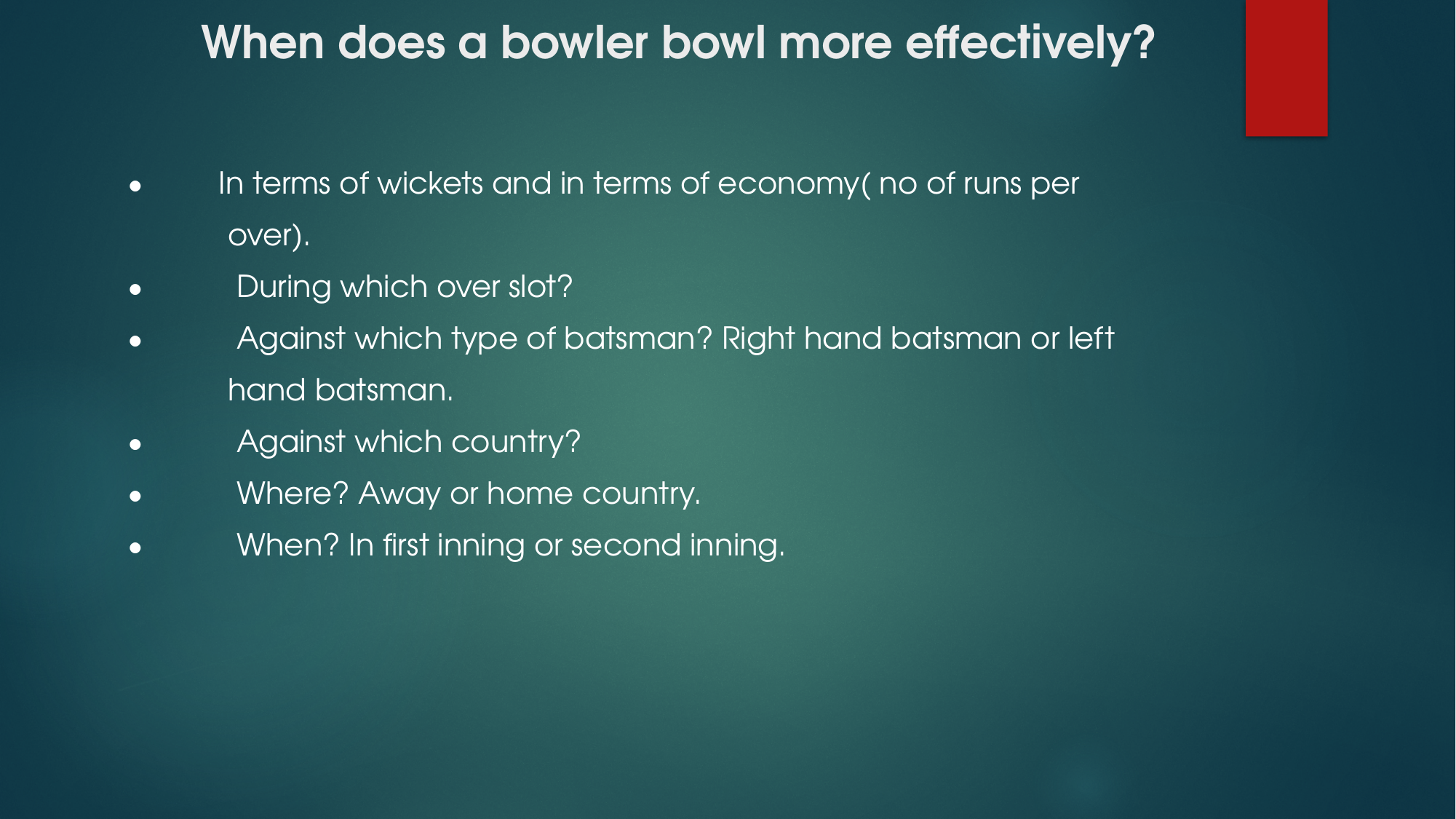

# When does a bowler bowl more effectively?
  •         In terms of wickets and in terms of economy( no of runs per
              over).
  •	  During which over slot?
  •	  Against which type of batsman? Right hand batsman or left
              hand batsman.
  •	  Against which country?
  •	  Where? Away or home country.
  •	  When? In first inning or second inning.